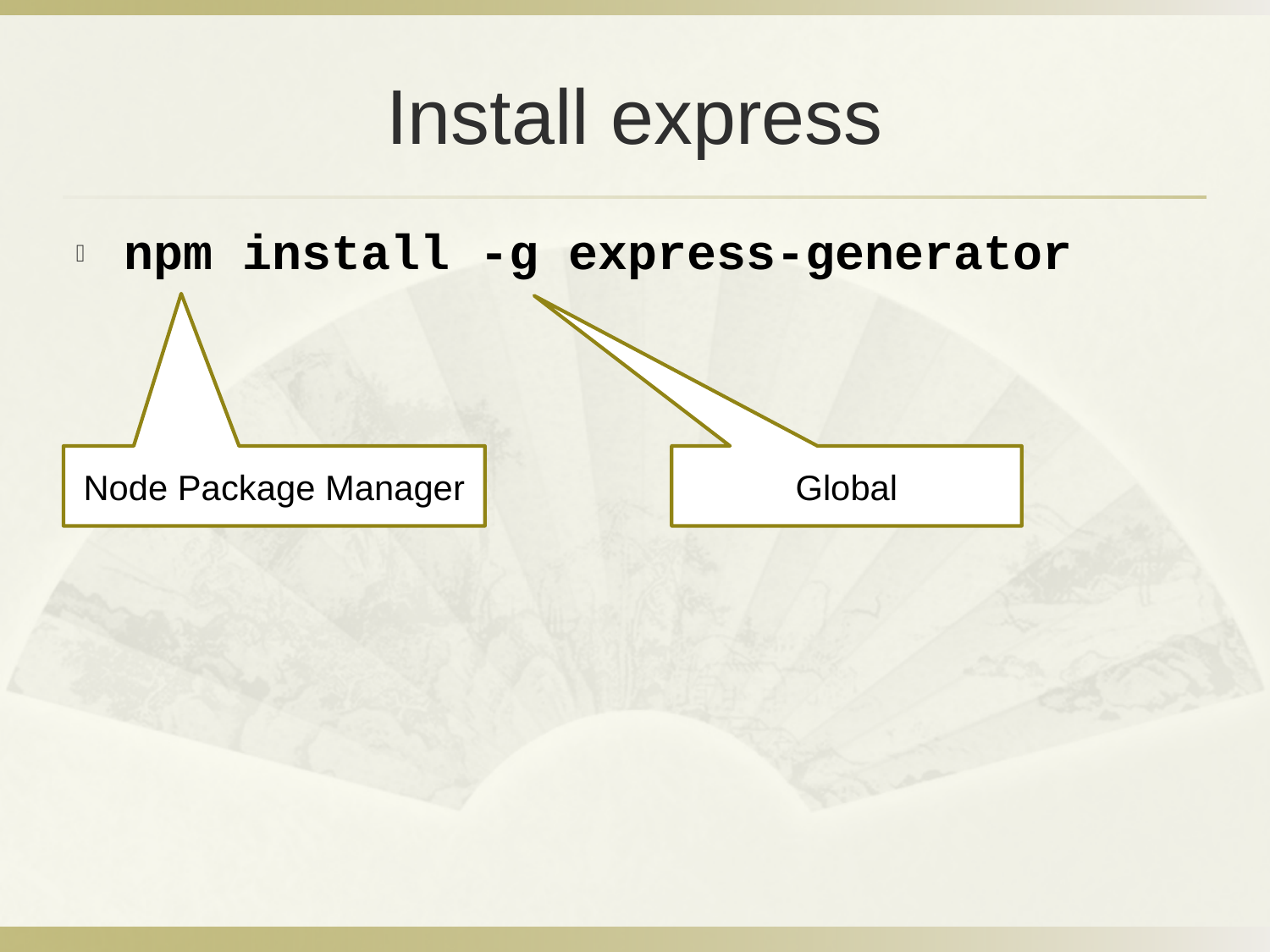

# Install express
npm install -g express-generator
Node Package Manager
Global